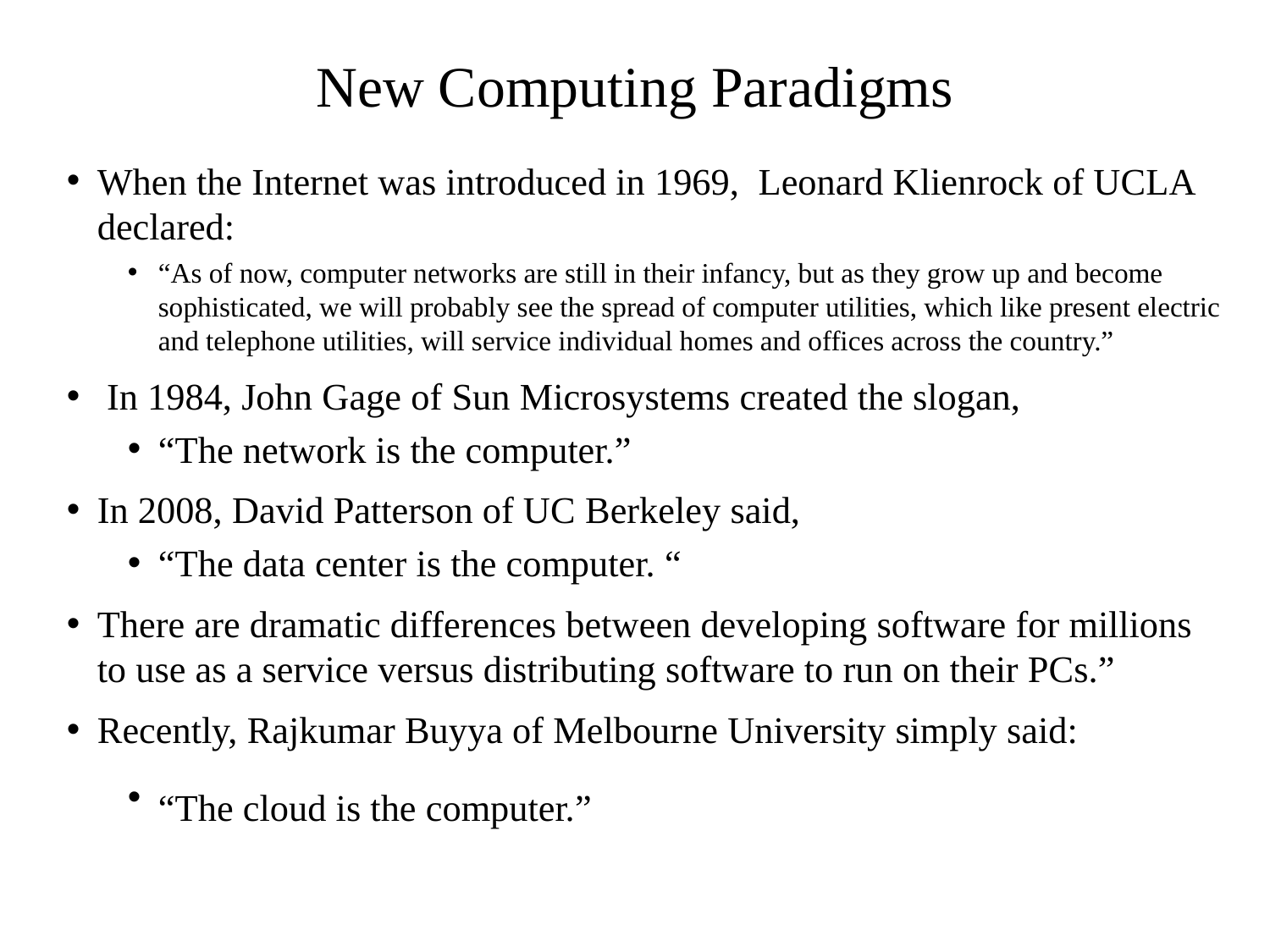

# New Computing Paradigms
When the Internet was introduced in 1969,  Leonard Klienrock of UCLA declared:
“As of now, computer networks are still in their infancy, but as they grow up and become sophisticated, we will probably see the spread of computer utilities, which like present electric and telephone utilities, will service individual homes and offices across the country.”
 In 1984, John Gage of Sun Microsystems created the slogan,
“The network is the computer.”
In 2008, David Patterson of UC Berkeley said,
“The data center is the computer. “
There are dramatic differences between developing software for millions to use as a service versus distributing software to run on their PCs.”
Recently, Rajkumar Buyya of Melbourne University simply said:
“The cloud is the computer.”